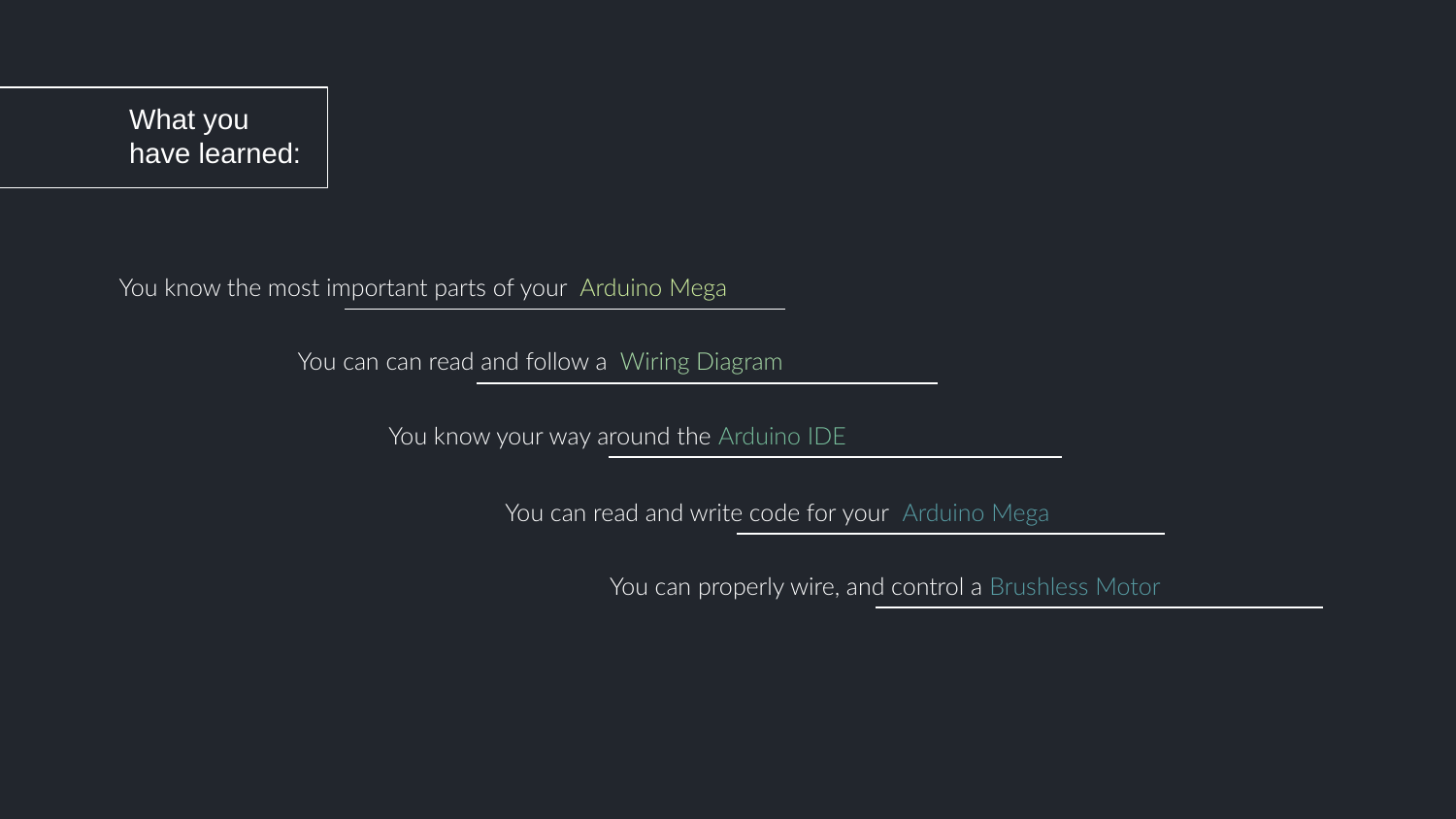

# What you have learned:
You know the most important parts of your  Arduino Mega

You can can read and follow a  Wiring Diagram

You know your way around the Arduino IDE

You can read and write code for your  Arduino Mega

You can properly wire, and control a Brushless Motor